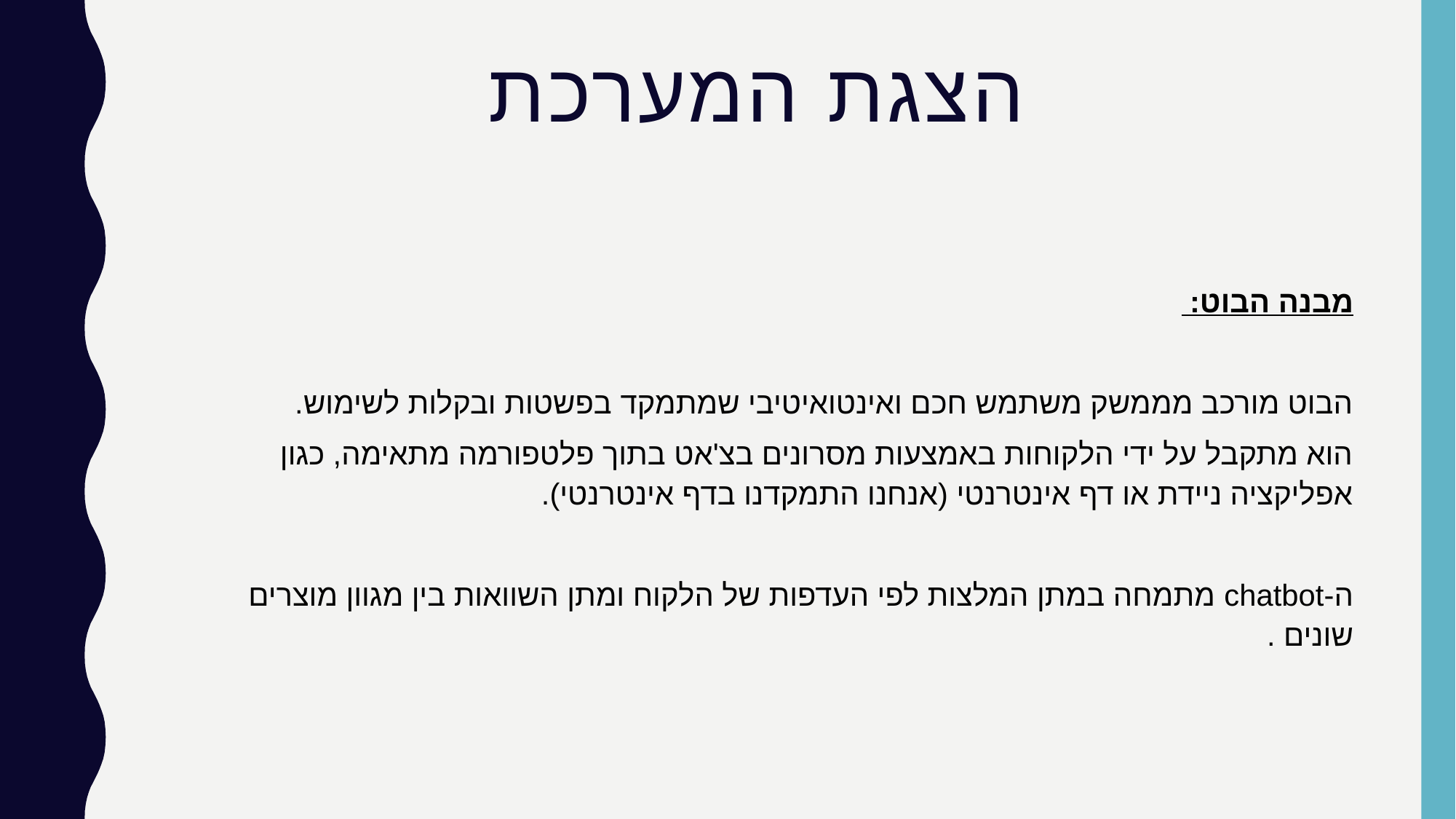

# הצגת המערכת
מבנה הבוט:

הבוט מורכב מממשק משתמש חכם ואינטואיטיבי שמתמקד בפשטות ובקלות לשימוש.
הוא מתקבל על ידי הלקוחות באמצעות מסרונים בצ'אט בתוך פלטפורמה מתאימה, כגון אפליקציה ניידת או דף אינטרנטי (אנחנו התמקדנו בדף אינטרנטי).

ה-chatbot מתמחה במתן המלצות לפי העדפות של הלקוח ומתן השוואות בין מגוון מוצרים שונים .